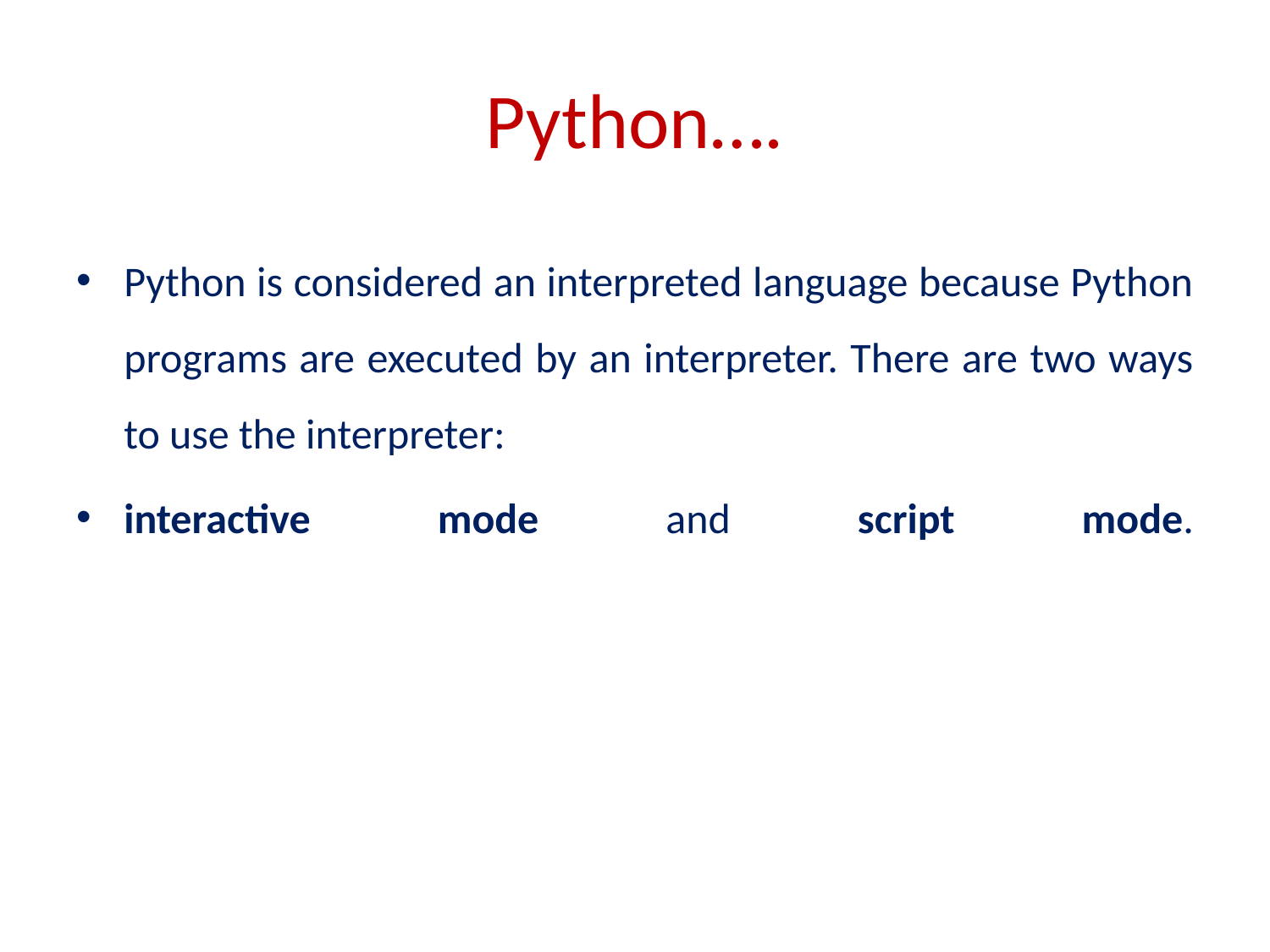

# Python….
Python is considered an interpreted language because Python programs are executed by an interpreter. There are two ways to use the interpreter:
interactive mode and script mode.